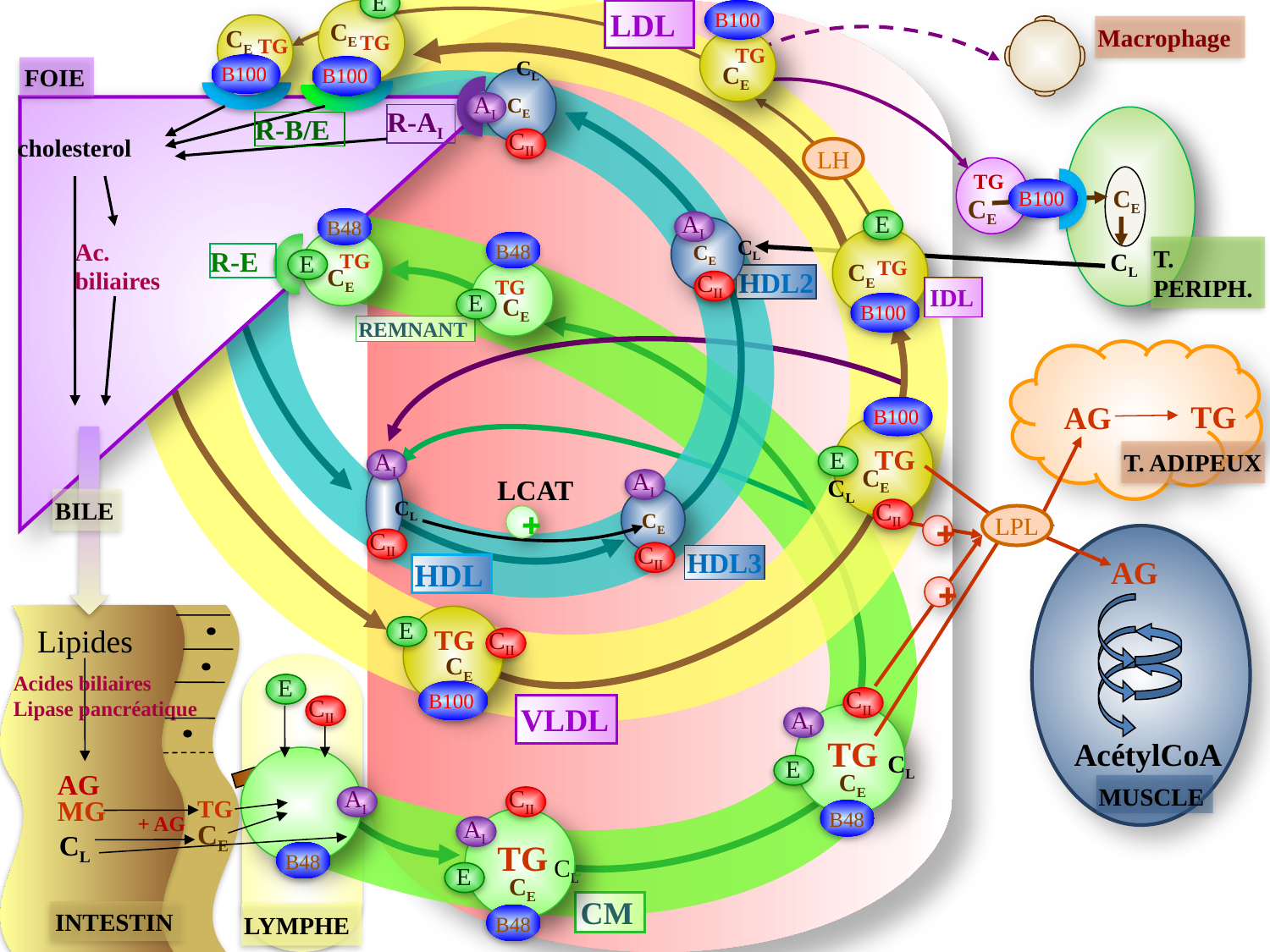

LDL

E

B100

CE

Macrophage
CE
TG
TG

TG

CL
CE

B100

B100
FOIE

CE
AI

R-AI

R-B/E
CII

cholesterol

LH

TG

CE

B100
CE

B48
AI

E

CL

B48
CE
Ac. biliaires
T. PERIPH.

CL
TG
R-E

E

TG
CE
CE

HDL2
CII

TG
IDL
CE
E

B100

REMNANT

TG
AG

B100

TG

T. ADIPEUX
E

AI

CE

AI

LCAT
CL

CL

BILE

CII

CE
LPL
+
+

CII

CII

HDL3
AG
HDL

+

E

Lipides

TG
CII

CE

Acides biliaires
Lipase pancréatique

E

B100

CII

CII

VLDL
AI

TG

AcétylCoA

CL

E

CE
AG
MUSCLE
AI

CII

MG
TG

+ AG
B48

CE

AI

CL
TG

B48
CL
CL
E

CE
CM
INTESTIN
LYMPHE

B48